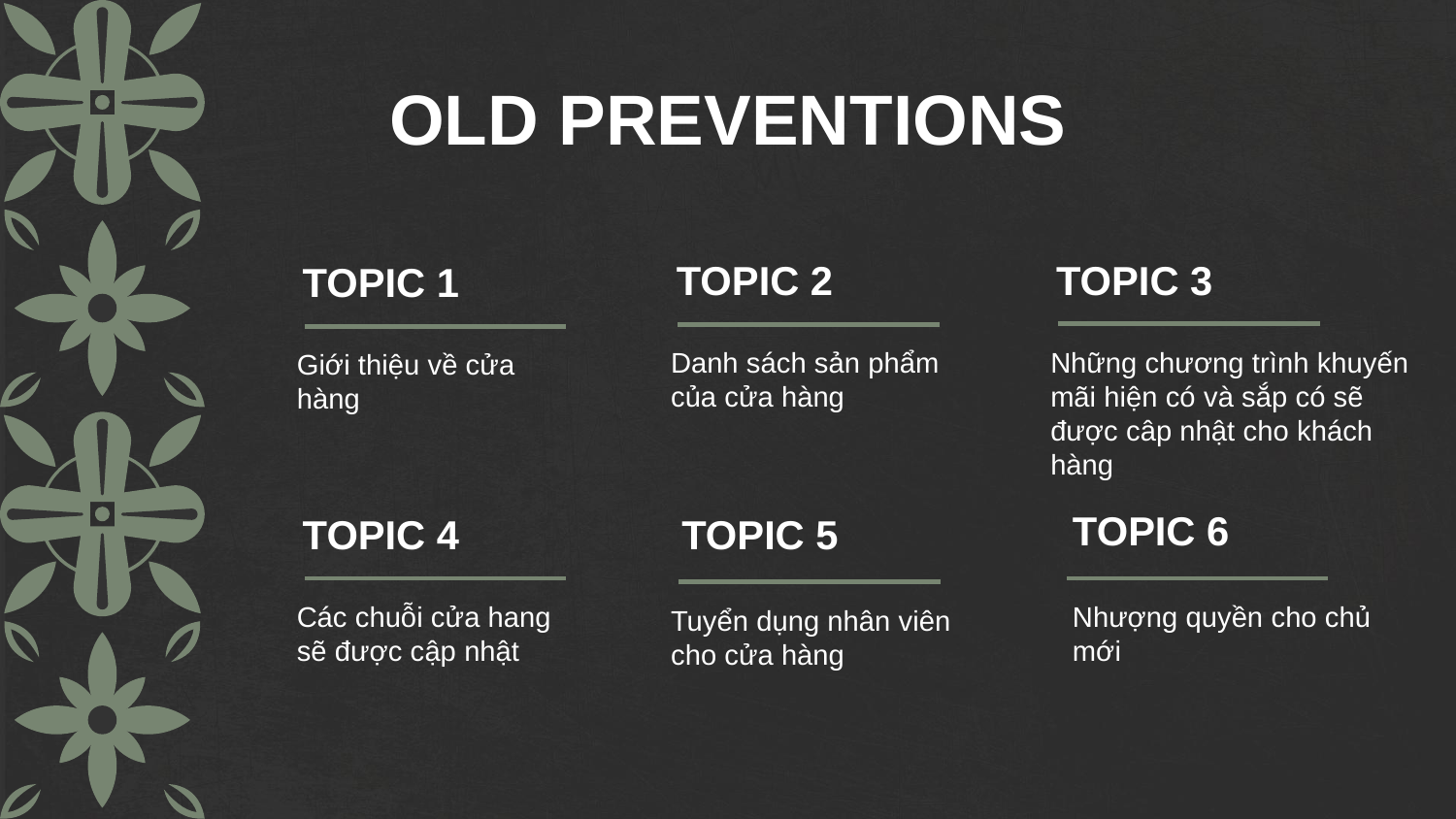

OLD PREVENTIONS
TOPIC 3
TOPIC 2
# TOPIC 1
Những chương trình khuyến mãi hiện có và sắp có sẽ được câp nhật cho khách hàng
Danh sách sản phẩm của cửa hàng
Giới thiệu về cửa hàng
TOPIC 6
TOPIC 4
TOPIC 5
Các chuỗi cửa hang sẽ được cập nhật
Nhượng quyền cho chủ mới
Tuyển dụng nhân viên cho cửa hàng